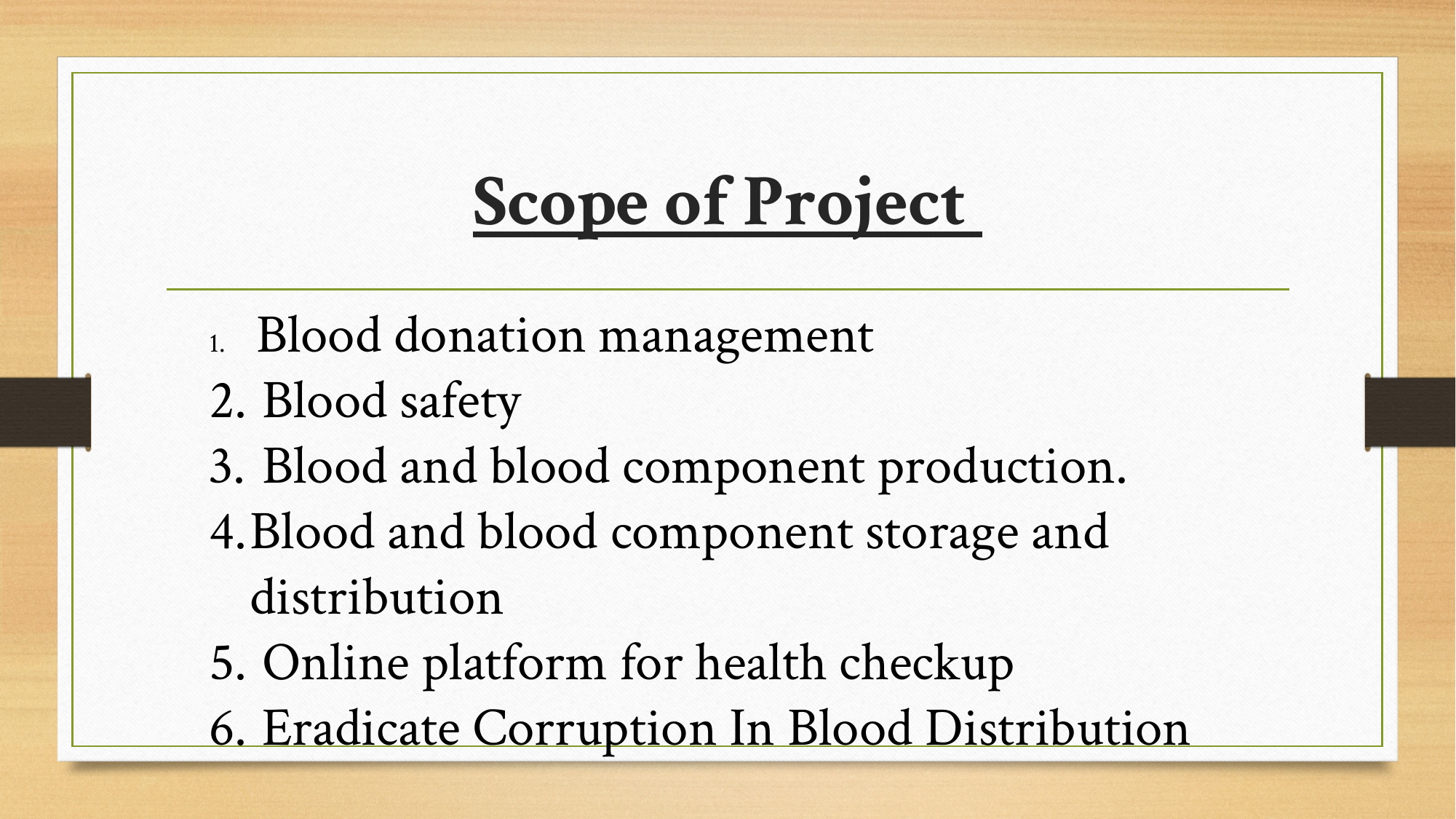

# Scope of Project
 Blood donation management
 Blood safety
 Blood and blood component production.
Blood and blood component storage and distribution
 Online platform for health checkup
 Eradicate Corruption In Blood Distribution